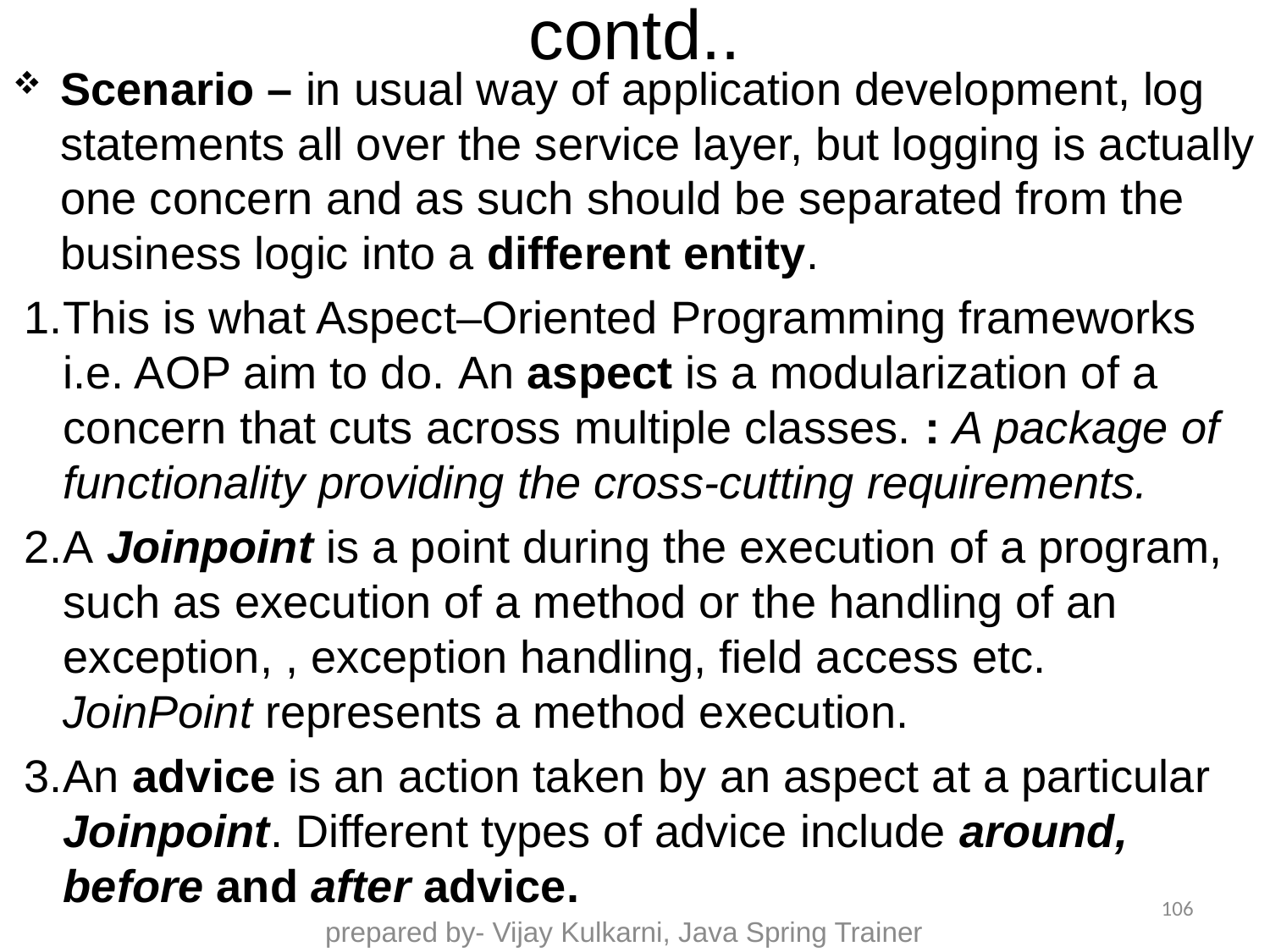

# contd..
Scenario – in usual way of application development, log statements all over the service layer, but logging is actually one concern and as such should be separated from the business logic into a different entity.
This is what Aspect–Oriented Programming frameworks i.e. AOP aim to do. An aspect is a modularization of a concern that cuts across multiple classes. : A package of functionality providing the cross-cutting requirements.
A Joinpoint is a point during the execution of a program, such as execution of a method or the handling of an exception, , exception handling, field access etc. JoinPoint represents a method execution.
An advice is an action taken by an aspect at a particular  Joinpoint. Different types of advice include around, before and after advice.
106
prepared by- Vijay Kulkarni, Java Spring Trainer